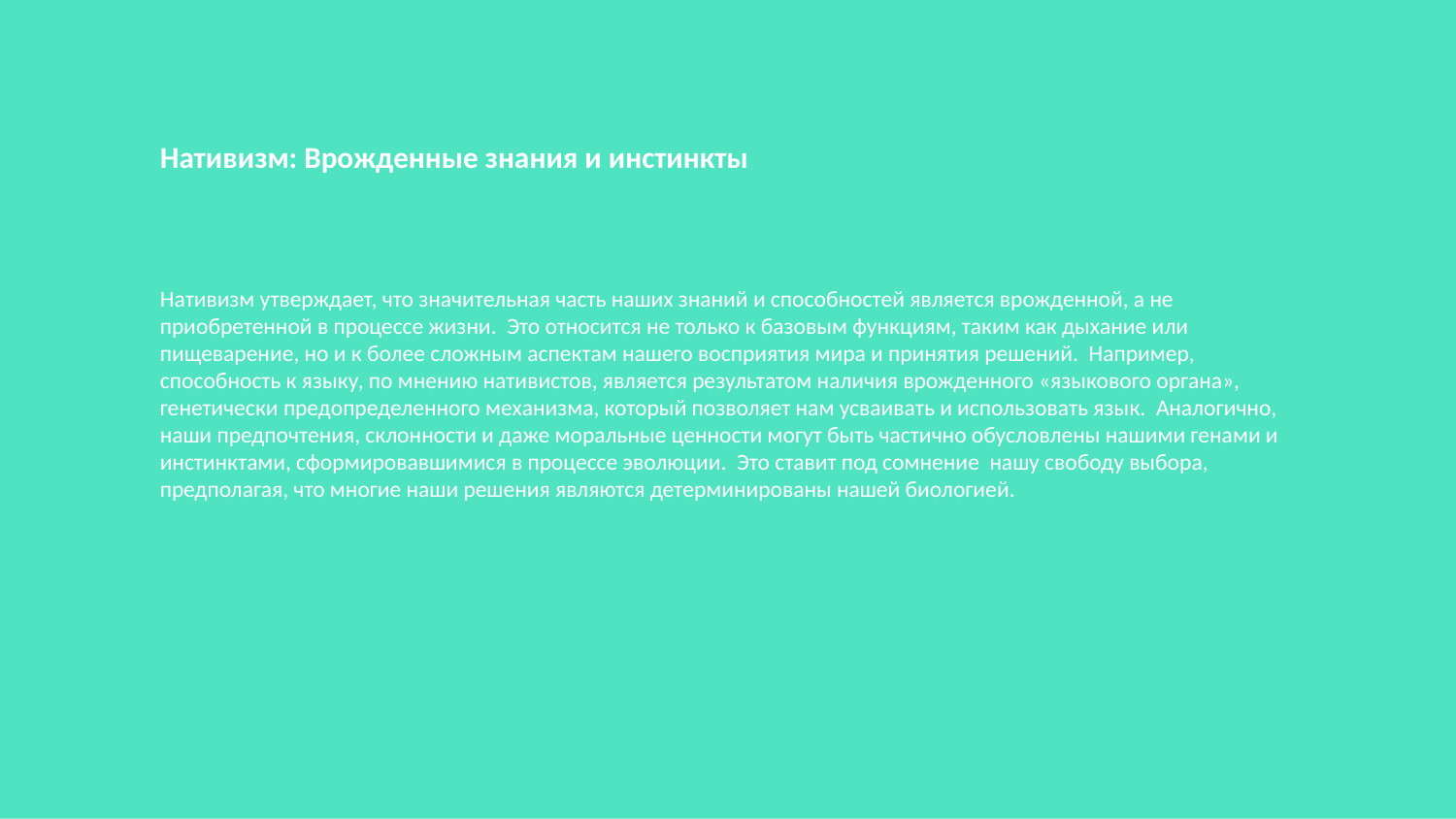

Нативизм: Врожденные знания и инстинкты
Нативизм утверждает, что значительная часть наших знаний и способностей является врожденной, а не приобретенной в процессе жизни.  Это относится не только к базовым функциям, таким как дыхание или пищеварение, но и к более сложным аспектам нашего восприятия мира и принятия решений.  Например, способность к языку, по мнению нативистов, является результатом наличия врожденного «языкового органа»,  генетически предопределенного механизма, который позволяет нам усваивать и использовать язык.  Аналогично, наши предпочтения, склонности и даже моральные ценности могут быть частично обусловлены нашими генами и инстинктами, сформировавшимися в процессе эволюции.  Это ставит под сомнение  нашу свободу выбора, предполагая, что многие наши решения являются детерминированы нашей биологией.